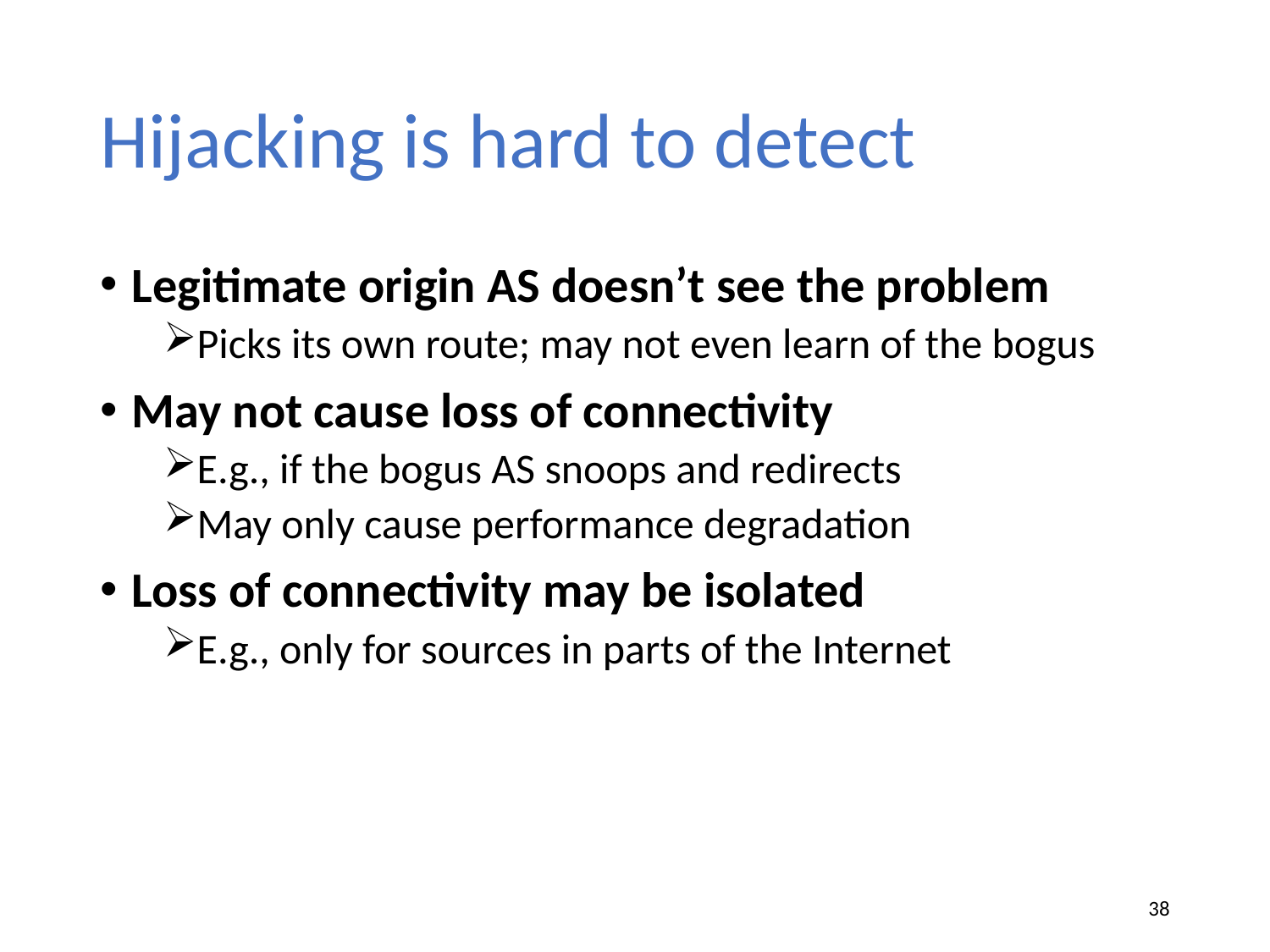

# Hijacking is hard to detect
Legitimate origin AS doesn’t see the problem
Picks its own route; may not even learn of the bogus
May not cause loss of connectivity
E.g., if the bogus AS snoops and redirects
May only cause performance degradation
Loss of connectivity may be isolated
E.g., only for sources in parts of the Internet
38